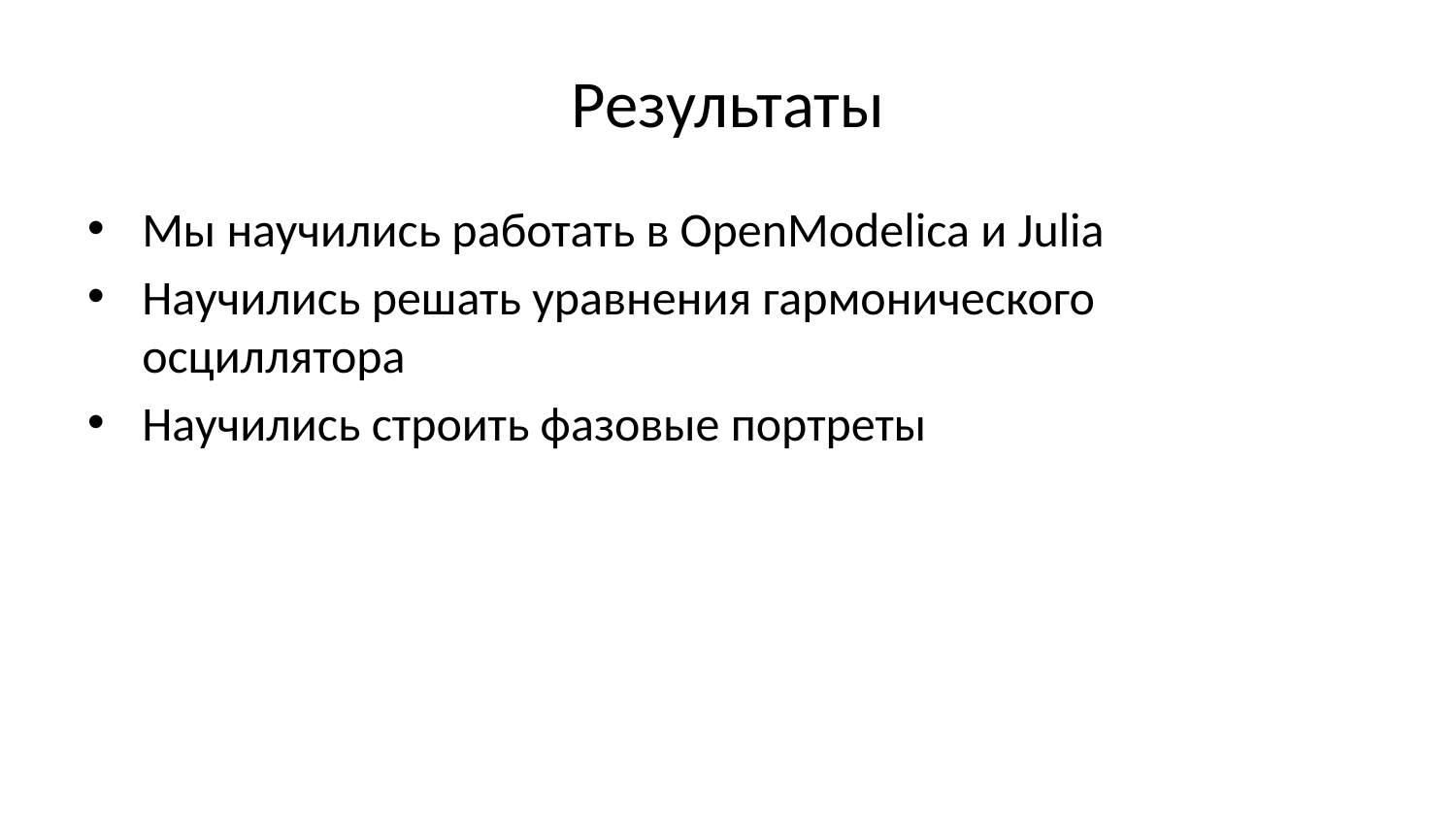

# Результаты
Мы научились работать в OpenModelica и Julia
Научились решать уравнения гармонического осциллятора
Научились строить фазовые портреты